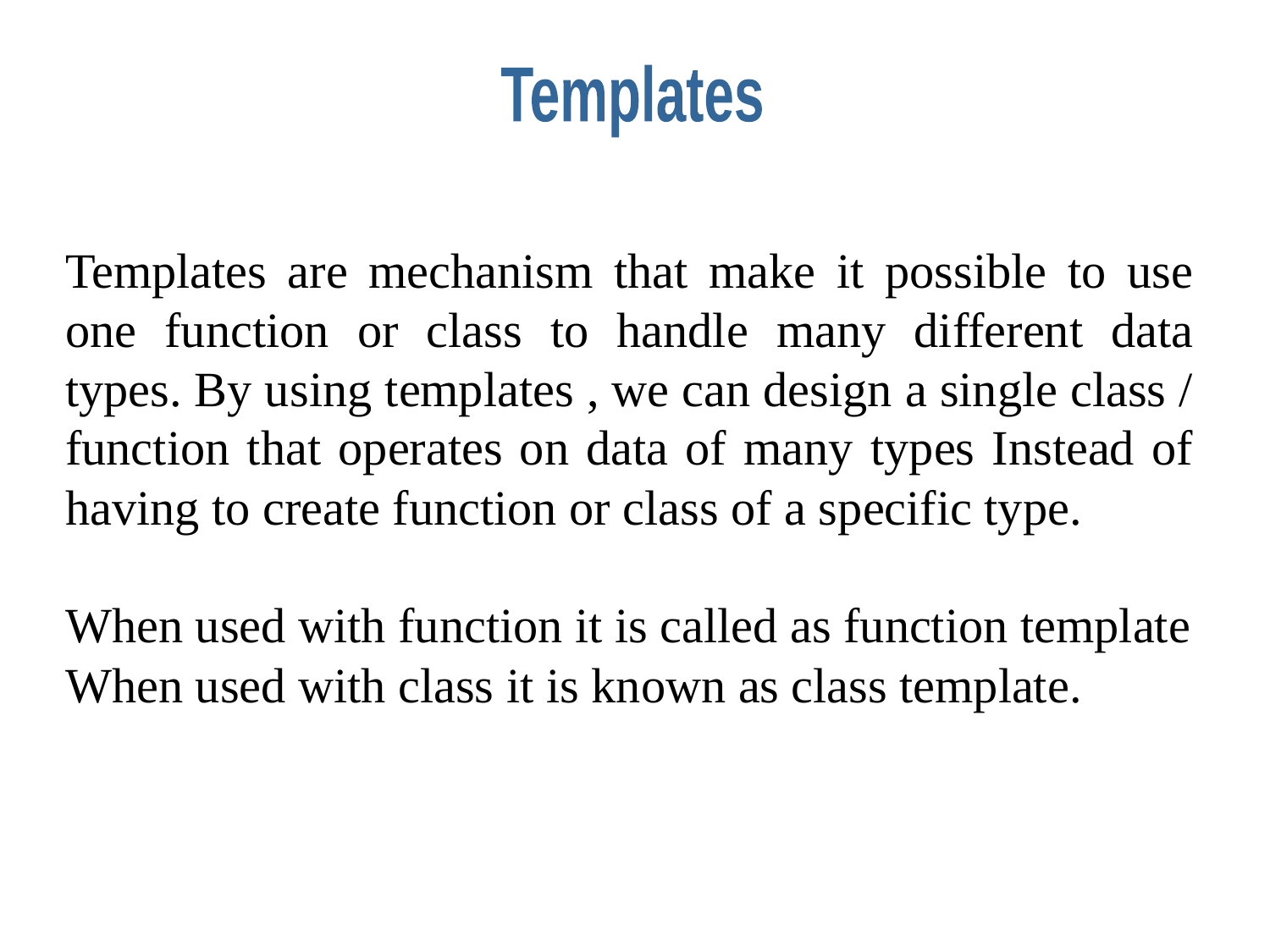

Templates

Templates are mechanism that make it possible to use one function or class to handle many different data types. By using templates , we can design a single class / function that operates on data of many types Instead of having to create function or class of a specific type.

When used with function it is called as function template
When used with class it is known as class template.